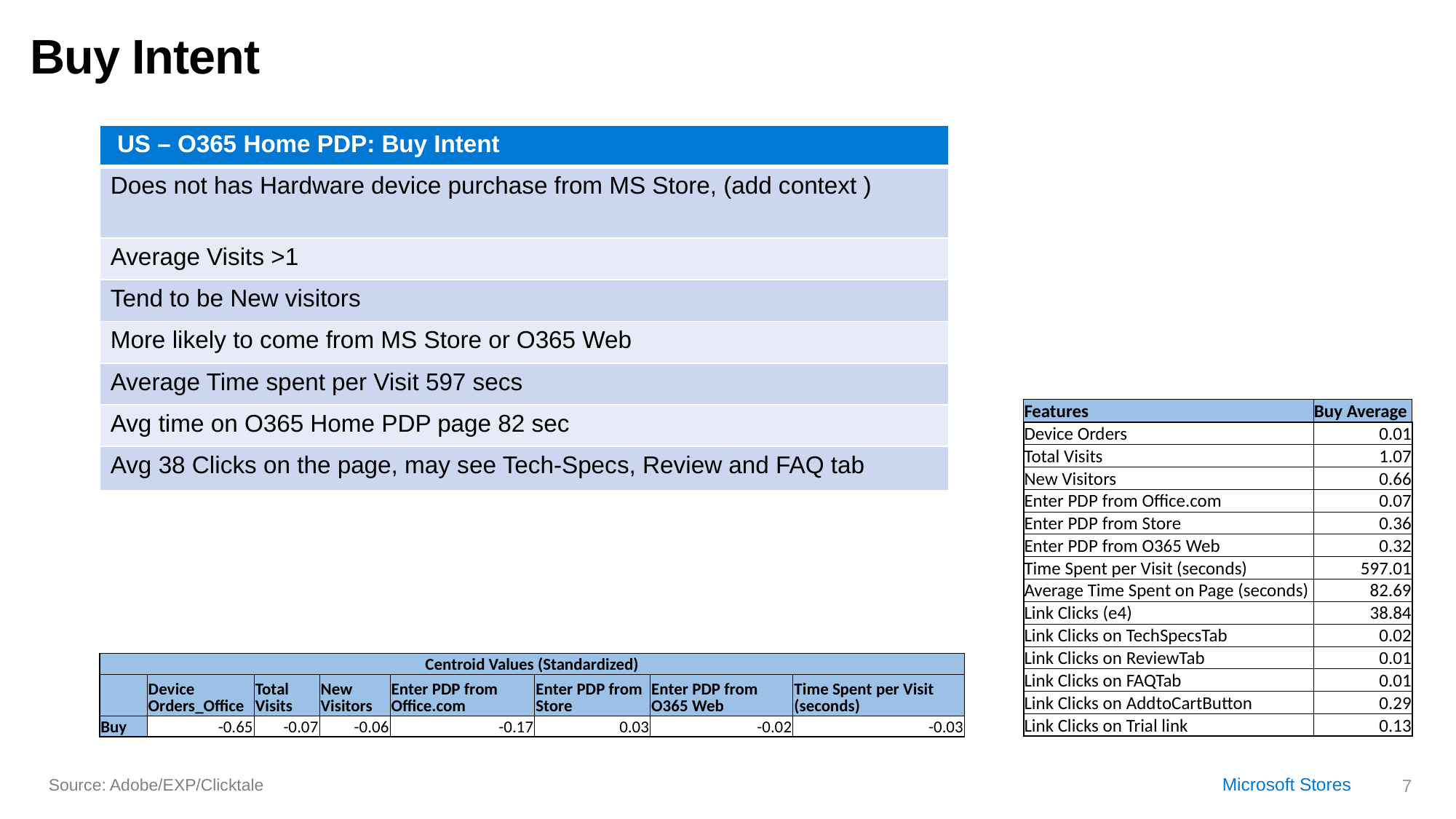

# Buy Intent
| US – O365 Home PDP: Buy Intent |
| --- |
| Does not has Hardware device purchase from MS Store, (add context ) |
| Average Visits >1 |
| Tend to be New visitors |
| More likely to come from MS Store or O365 Web |
| Average Time spent per Visit 597 secs |
| Avg time on O365 Home PDP page 82 sec |
| Avg 38 Clicks on the page, may see Tech-Specs, Review and FAQ tab |
| Features | Buy Average |
| --- | --- |
| Device Orders | 0.01 |
| Total Visits | 1.07 |
| New Visitors | 0.66 |
| Enter PDP from Office.com | 0.07 |
| Enter PDP from Store | 0.36 |
| Enter PDP from O365 Web | 0.32 |
| Time Spent per Visit (seconds) | 597.01 |
| Average Time Spent on Page (seconds) | 82.69 |
| Link Clicks (e4) | 38.84 |
| Link Clicks on TechSpecsTab | 0.02 |
| Link Clicks on ReviewTab | 0.01 |
| Link Clicks on FAQTab | 0.01 |
| Link Clicks on AddtoCartButton | 0.29 |
| Link Clicks on Trial link | 0.13 |
| Centroid Values (Standardized) |  |  |  |  |  |  |  |
| --- | --- | --- | --- | --- | --- | --- | --- |
|  | Device Orders\_Office | Total Visits | New Visitors | Enter PDP from Office.com | Enter PDP from Store | Enter PDP from O365 Web | Time Spent per Visit (seconds) |
| Buy | -0.65 | -0.07 | -0.06 | -0.17 | 0.03 | -0.02 | -0.03 |
Source: Adobe/EXP/Clicktale